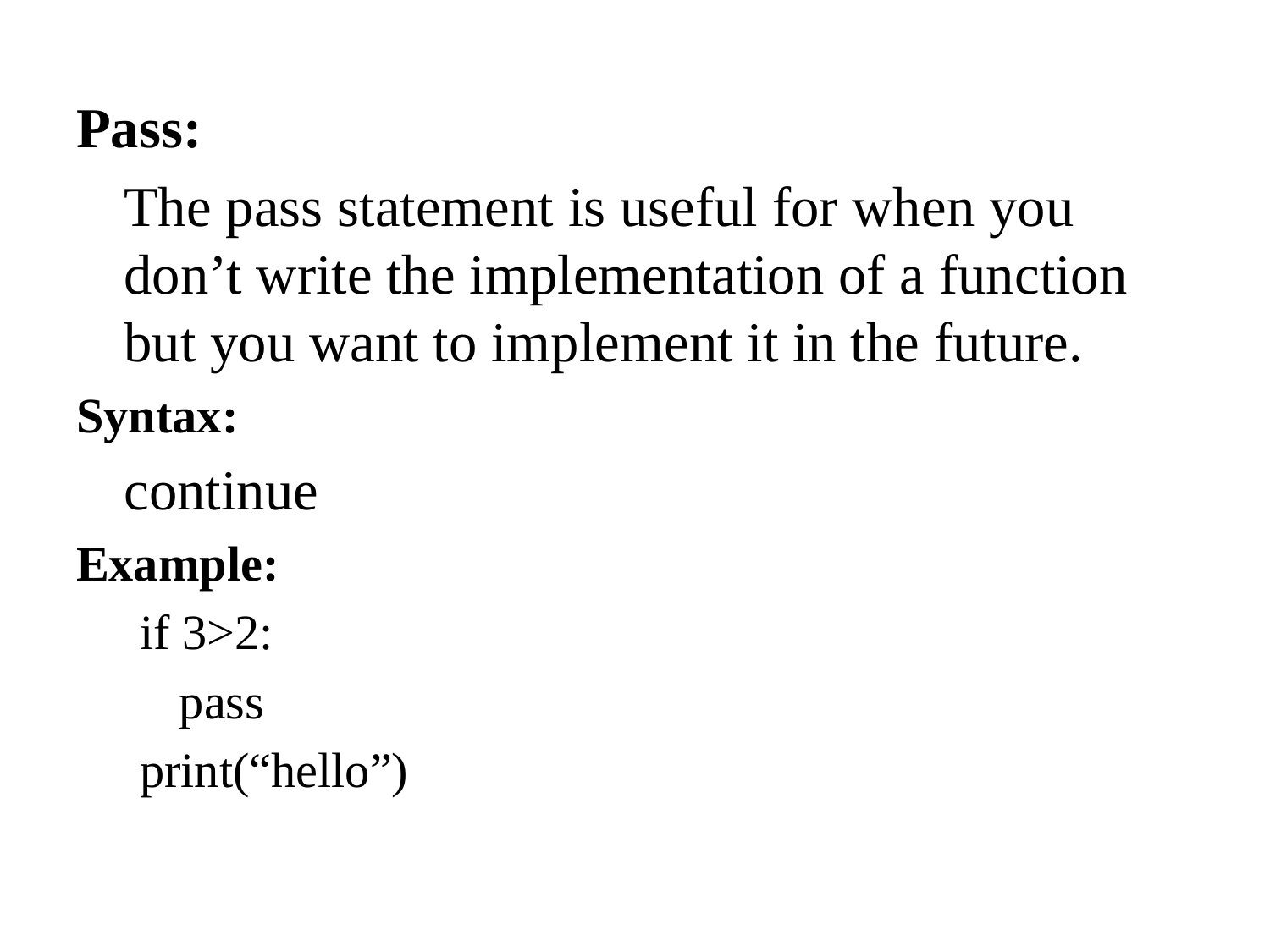

Pass:
	The pass statement is useful for when you don’t write the implementation of a function but you want to implement it in the future.
Syntax:
	continue
Example:
if 3>2:
	pass
print(“hello”)